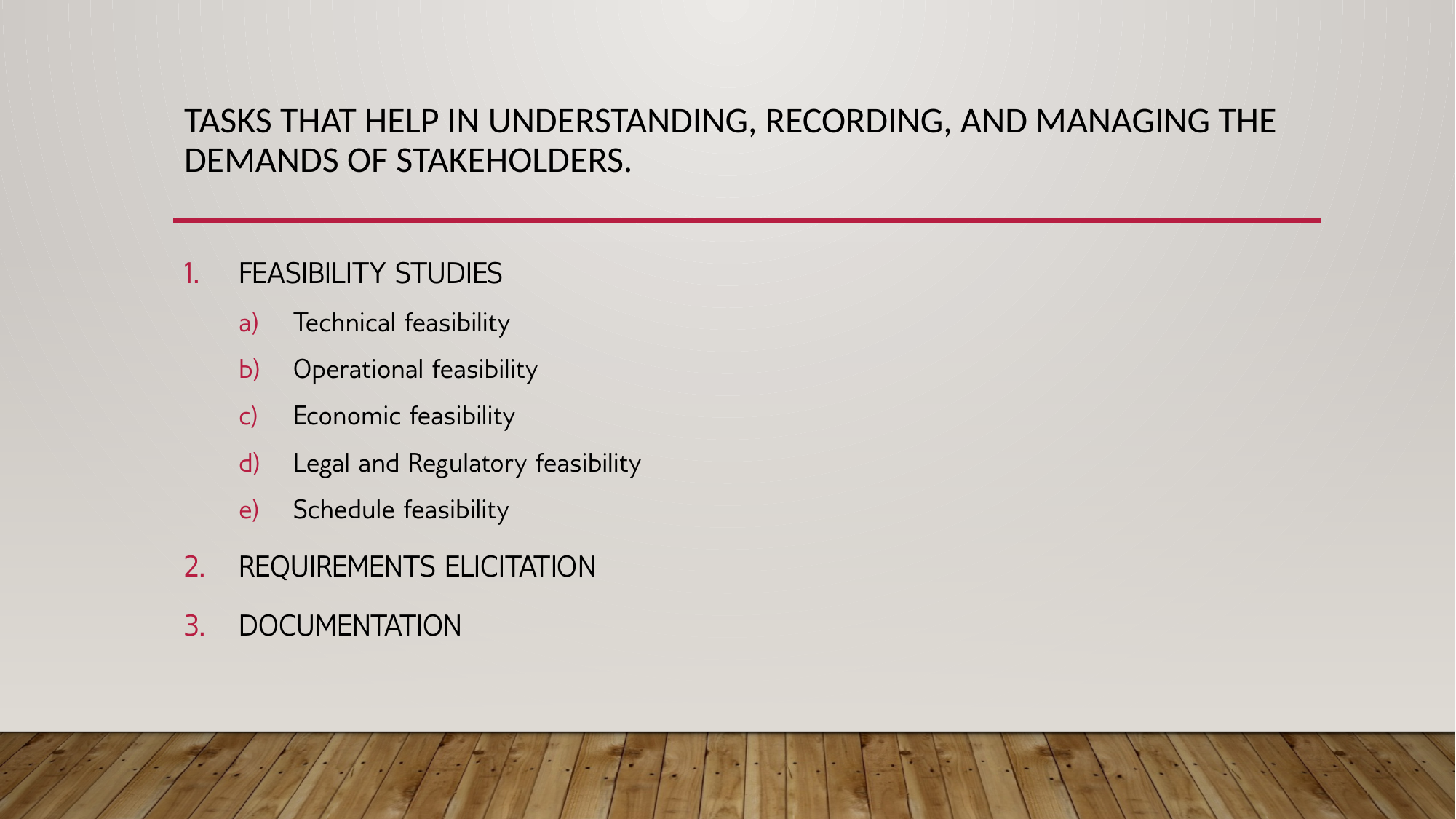

# tasks that help in understanding, recording, and managing the demands of stakeholders.
FEASIBILITY STUDIES
Technical feasibility
Operational feasibility
Economic feasibility
Legal and Regulatory feasibility
Schedule feasibility
REQUIREMENTS ELICITATION
DOCUMENTATION